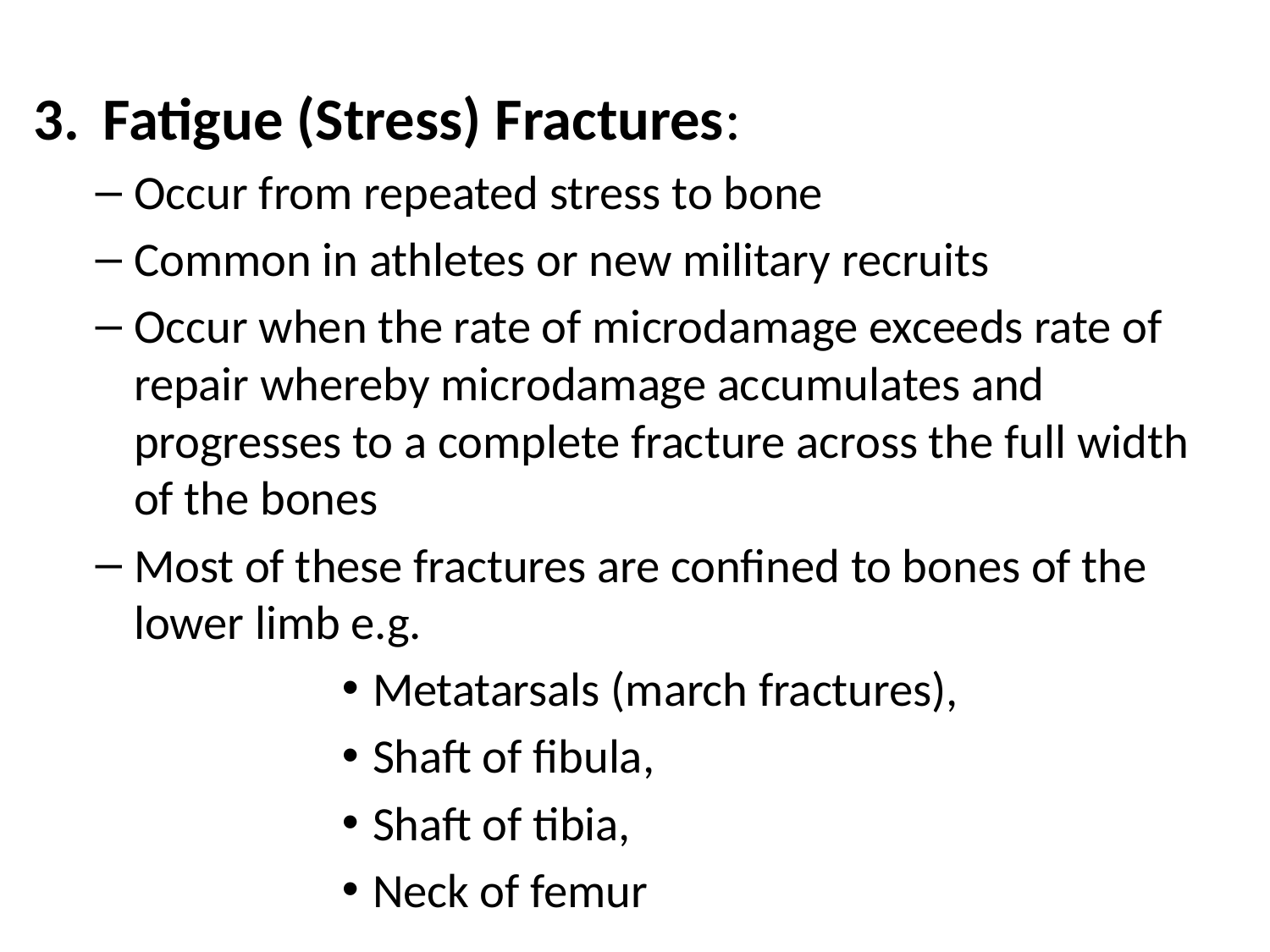

Fatigue (Stress) Fractures:
Occur from repeated stress to bone
Common in athletes or new military recruits
Occur when the rate of microdamage exceeds rate of repair whereby microdamage accumulates and progresses to a complete fracture across the full width of the bones
Most of these fractures are confined to bones of the lower limb e.g.
Metatarsals (march fractures),
Shaft of fibula,
Shaft of tibia,
Neck of femur